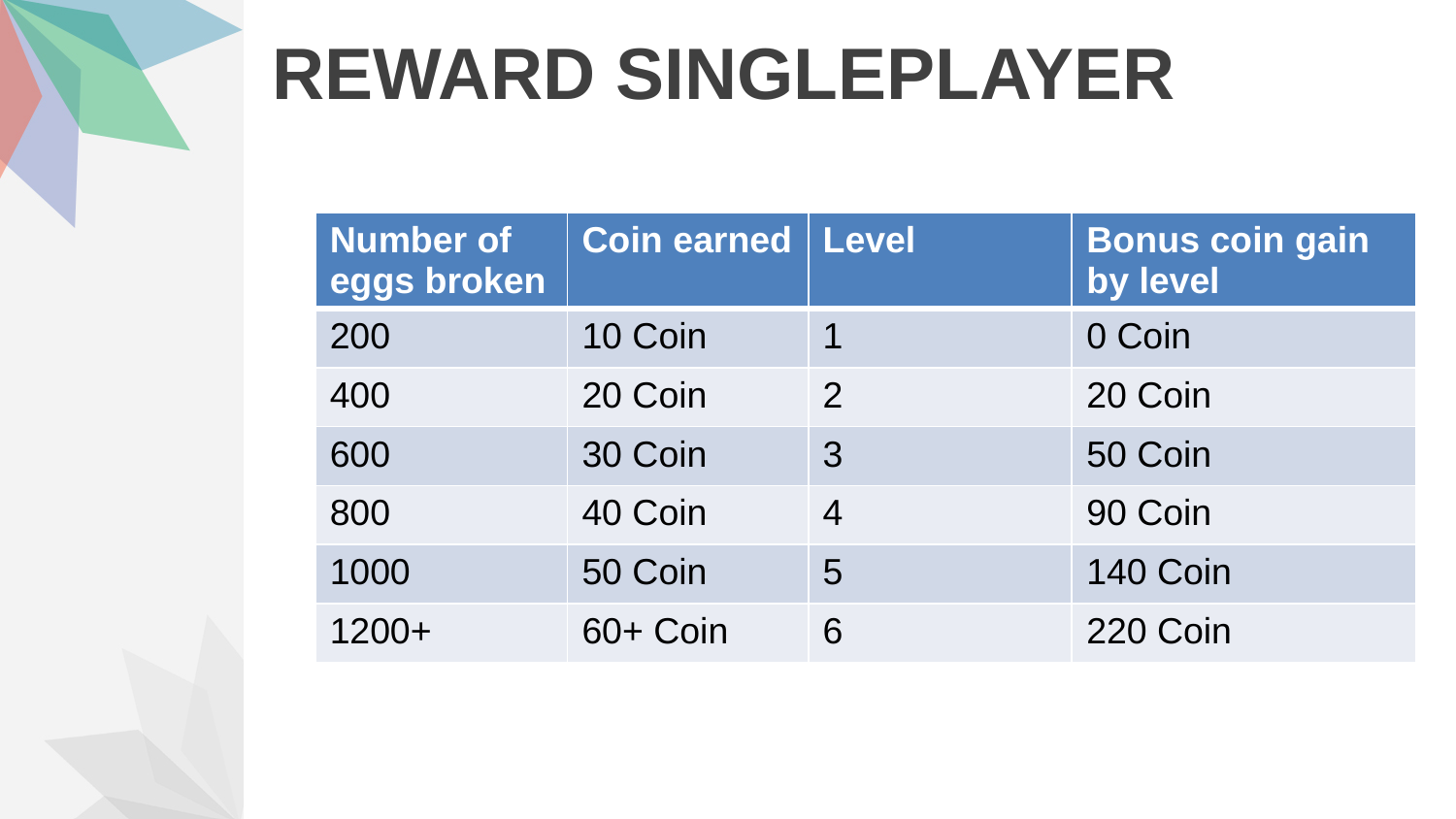

# REWARD SINGLEPLAYER
| Number of eggs broken | Coin earned | Level | Bonus coin gain by level |
| --- | --- | --- | --- |
| 200 | 10 Coin | 1 | 0 Coin |
| 400 | 20 Coin | 2 | 20 Coin |
| 600 | 30 Coin | 3 | 50 Coin |
| 800 | 40 Coin | 4 | 90 Coin |
| 1000 | 50 Coin | 5 | 140 Coin |
| 1200+ | 60+ Coin | 6 | 220 Coin |